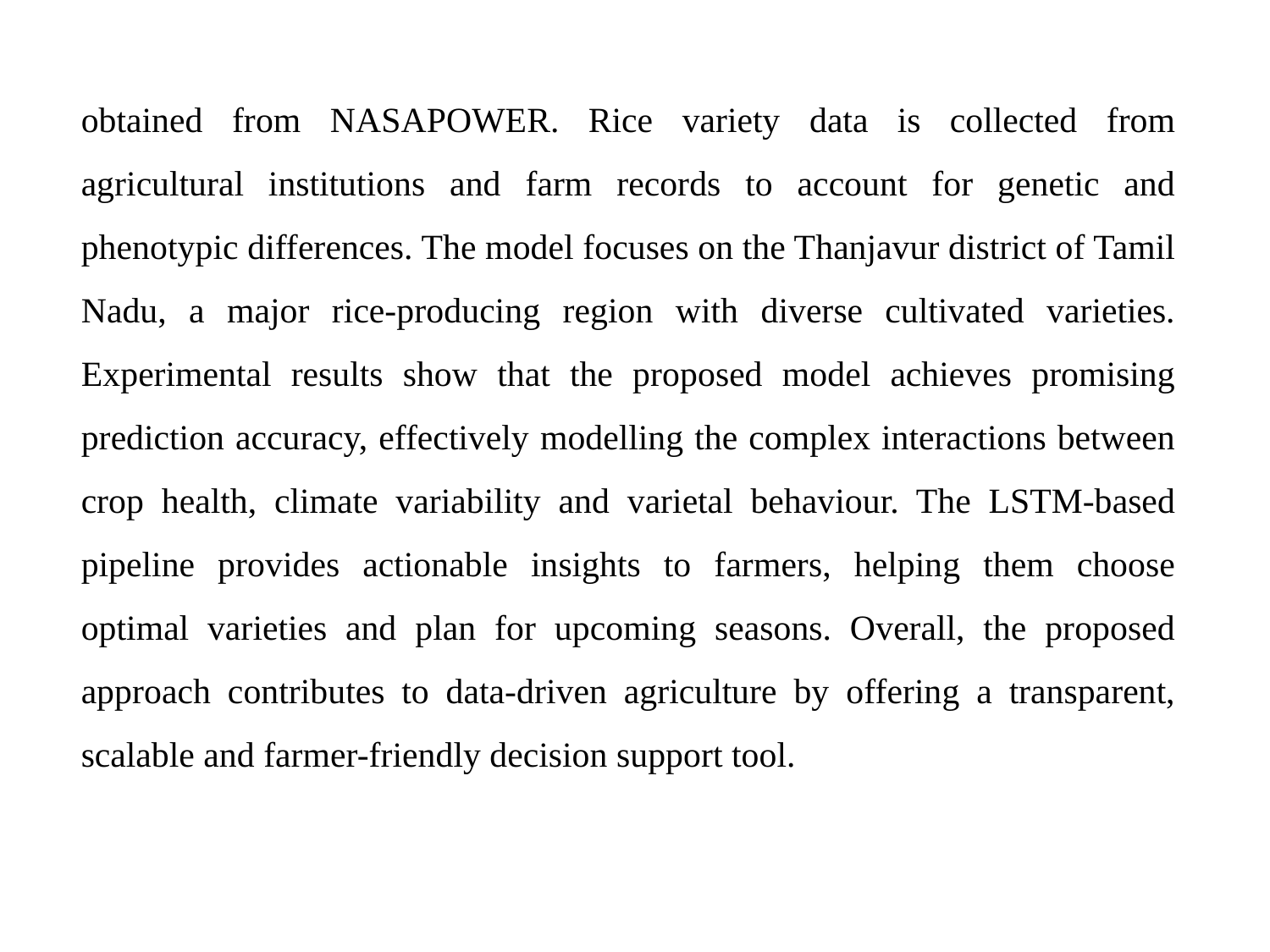

obtained from NASAPOWER. Rice variety data is collected from agricultural institutions and farm records to account for genetic and phenotypic differences. The model focuses on the Thanjavur district of Tamil Nadu, a major rice-producing region with diverse cultivated varieties. Experimental results show that the proposed model achieves promising prediction accuracy, effectively modelling the complex interactions between crop health, climate variability and varietal behaviour. The LSTM-based pipeline provides actionable insights to farmers, helping them choose optimal varieties and plan for upcoming seasons. Overall, the proposed approach contributes to data-driven agriculture by offering a transparent, scalable and farmer-friendly decision support tool.